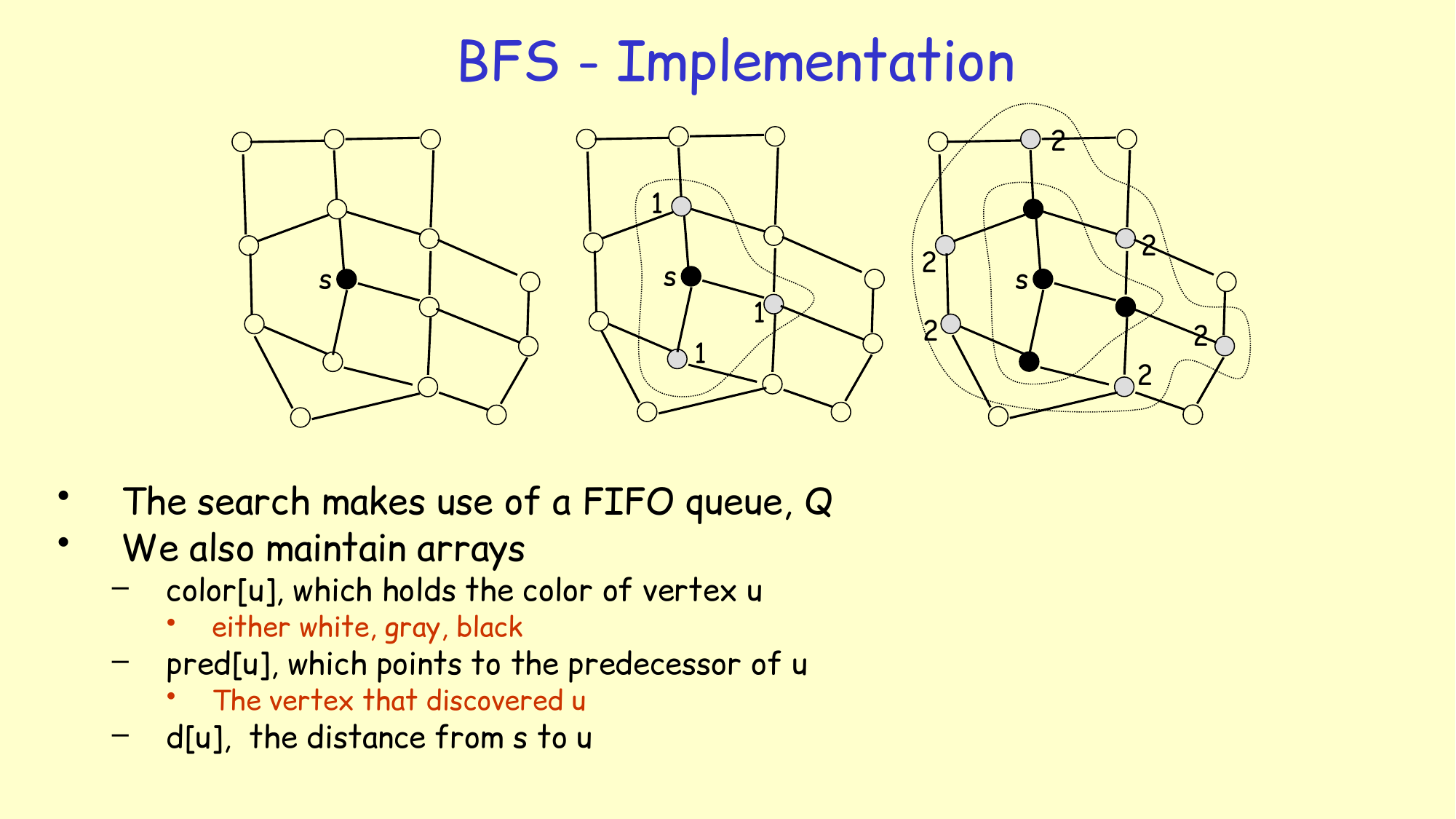

# BFS - Implementation

2

1

2

2

s

s
s

1

2

2

1

2

The search makes use of a FIFO queue, Q
We also maintain arrays
color[u], which holds the color of vertex u
either white, gray, black
pred[u], which points to the predecessor of u
The vertex that discovered u
d[u],  the distance from s to u